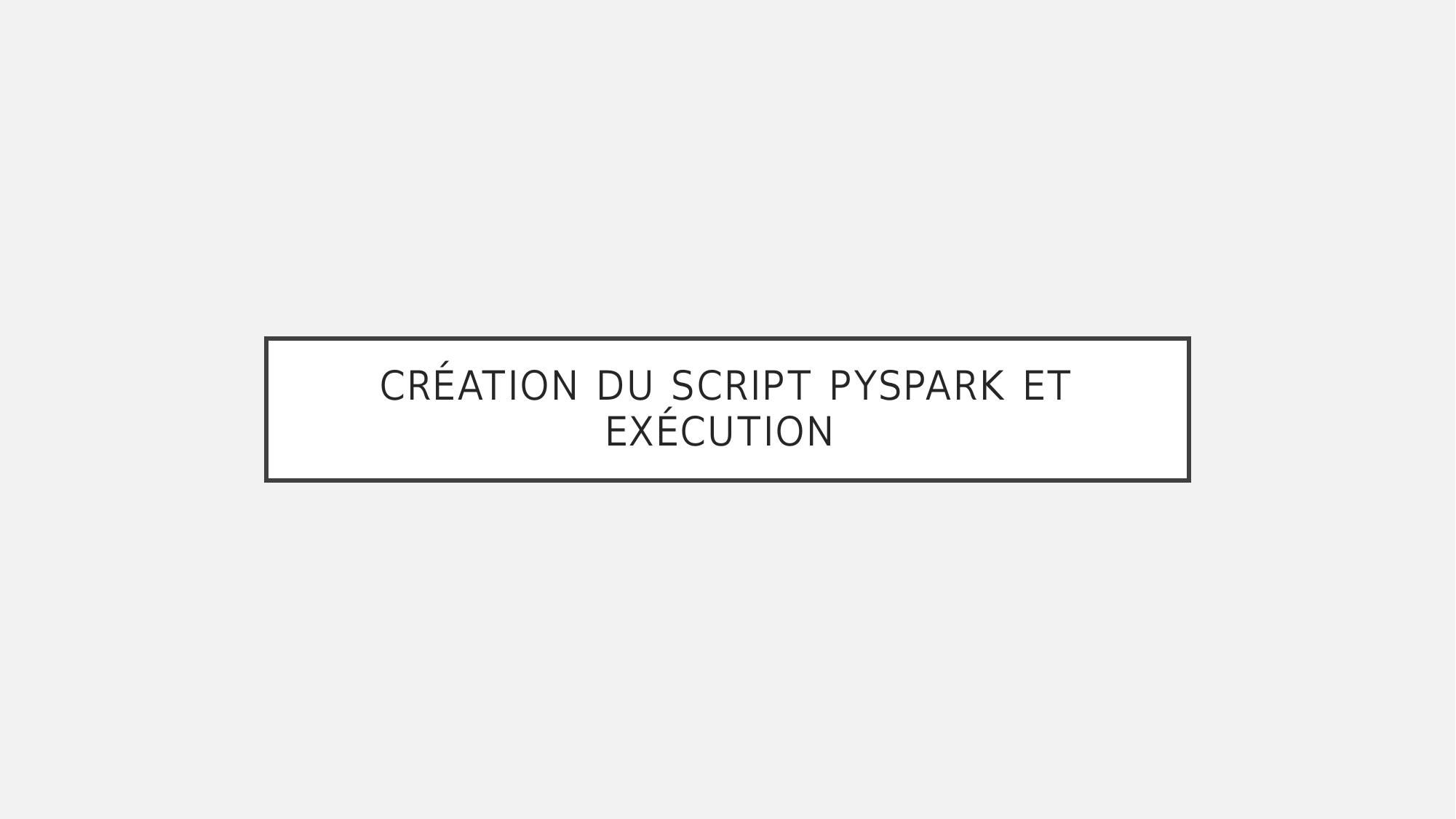

# Création du script Pyspark et exécution